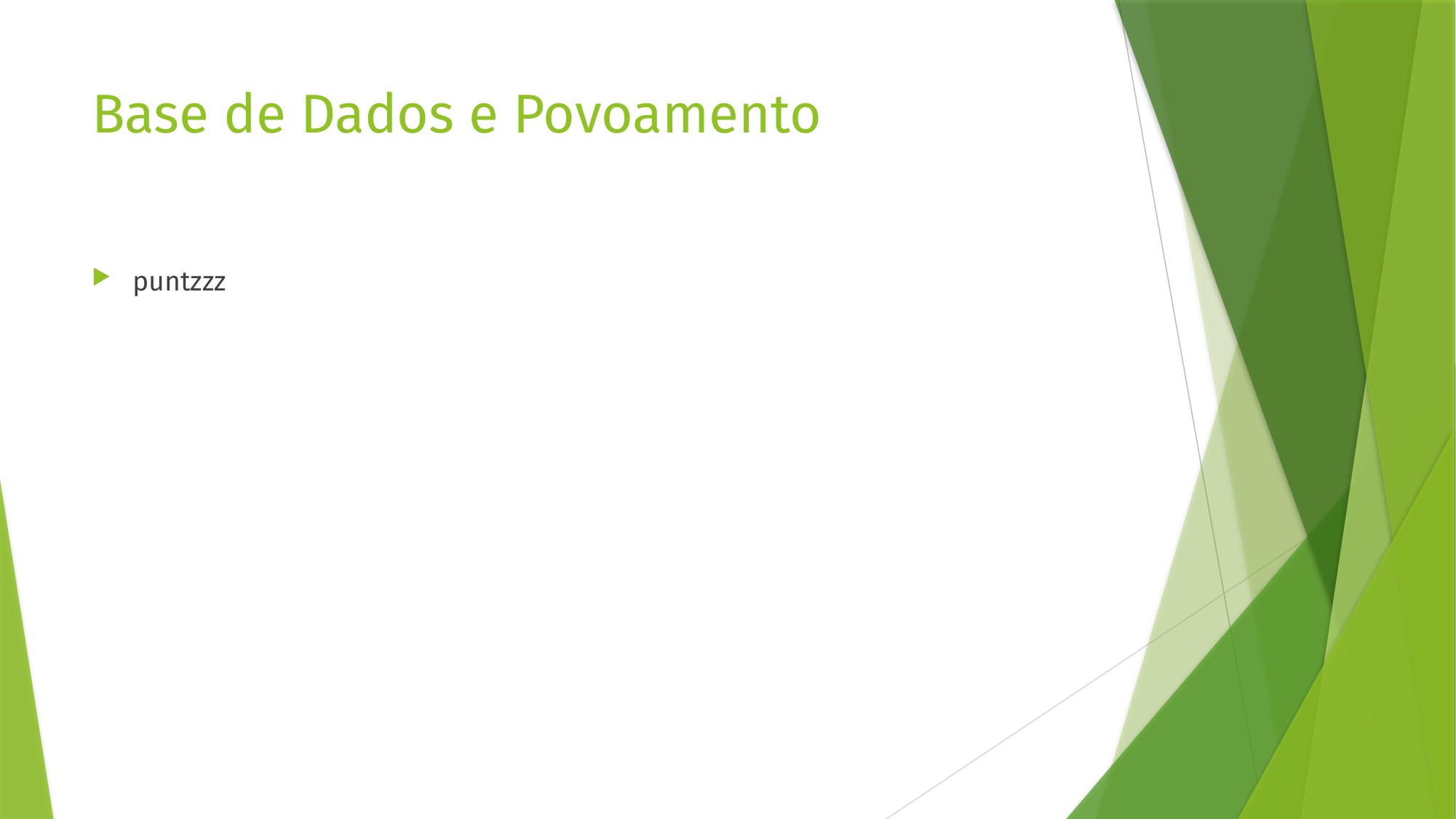

# Base de Dados e Povoamento
puntzzz